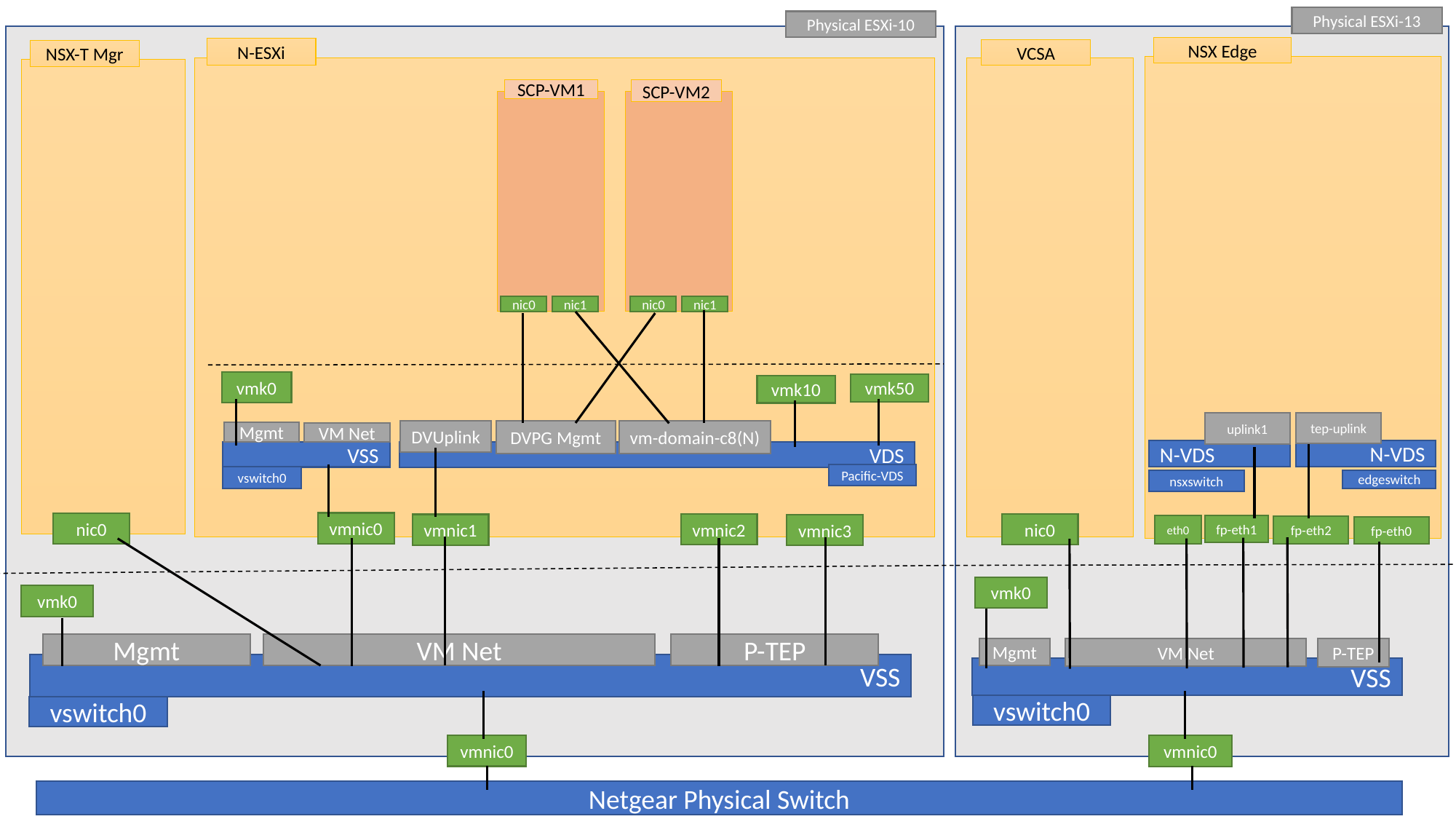

Physical ESXi-13
Physical ESXi-10

NSX Edge
N-ESXi
VCSA
NSX-T Mgr

SCP-VM1
SCP-VM2

nic1
nic1
nic0
nic0
vmk0
vmk50
vmk10
tep-uplink
uplink1
DVUplink
vm-domain-c8(N)
DVPG Mgmt
Mgmt
VM Net
N-VDS
N-VDS
VDS
VSS
Pacific-VDS
vswitch0
edgeswitch
nsxswitch
vmnic0
nic0
vmnic2
nic0
vmnic1
vmnic3
fp-eth1
eth0
fp-eth2
fp-eth0
vmk0
vmk0
Mgmt
VM Net
P-TEP
Mgmt
VM Net
P-TEP
VSS
VSS
vswitch0
vswitch0
vmnic0
vmnic0
Netgear Physical Switch